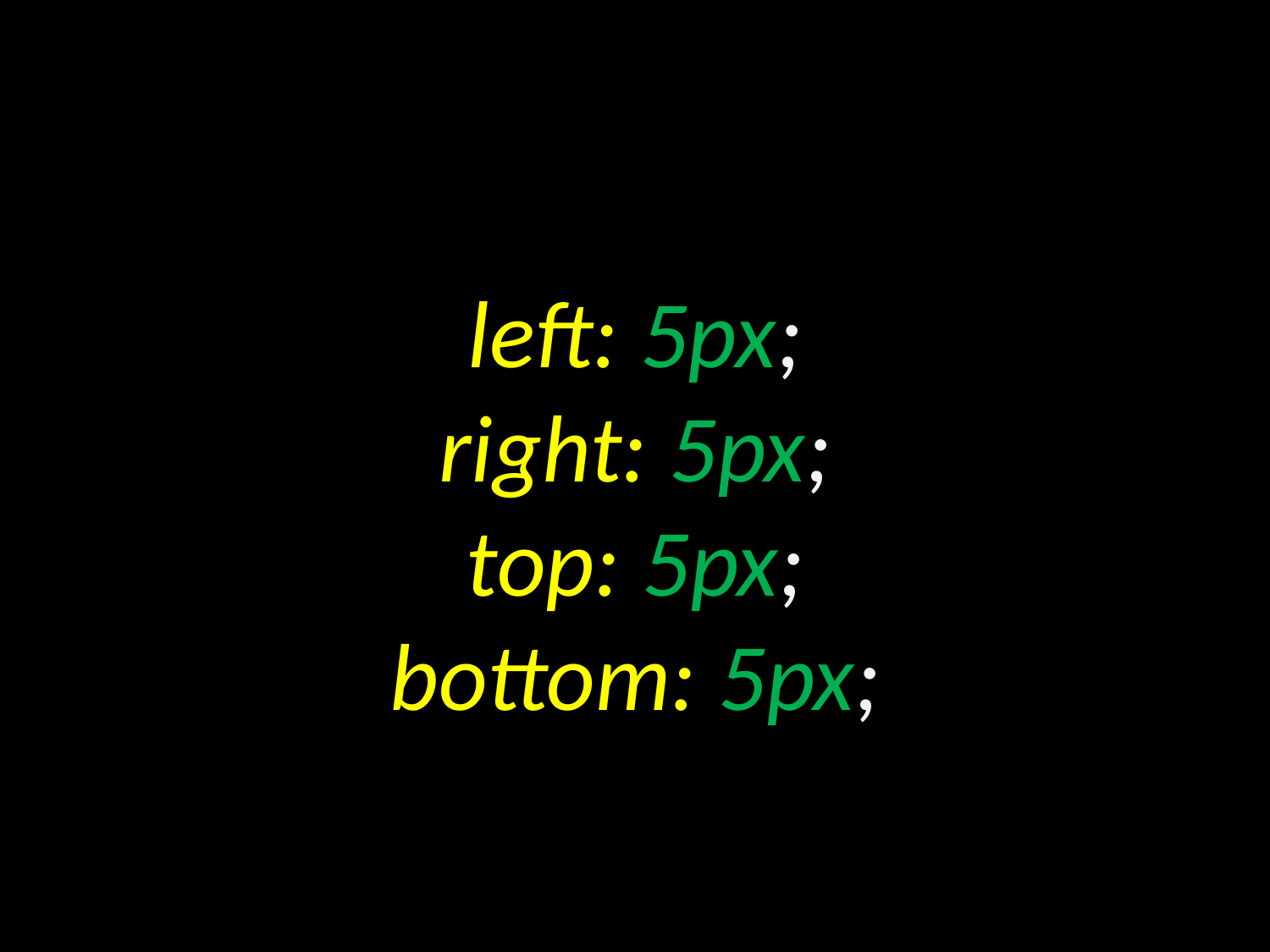

left: 5px;
right: 5px;
top: 5px;
bottom: 5px;